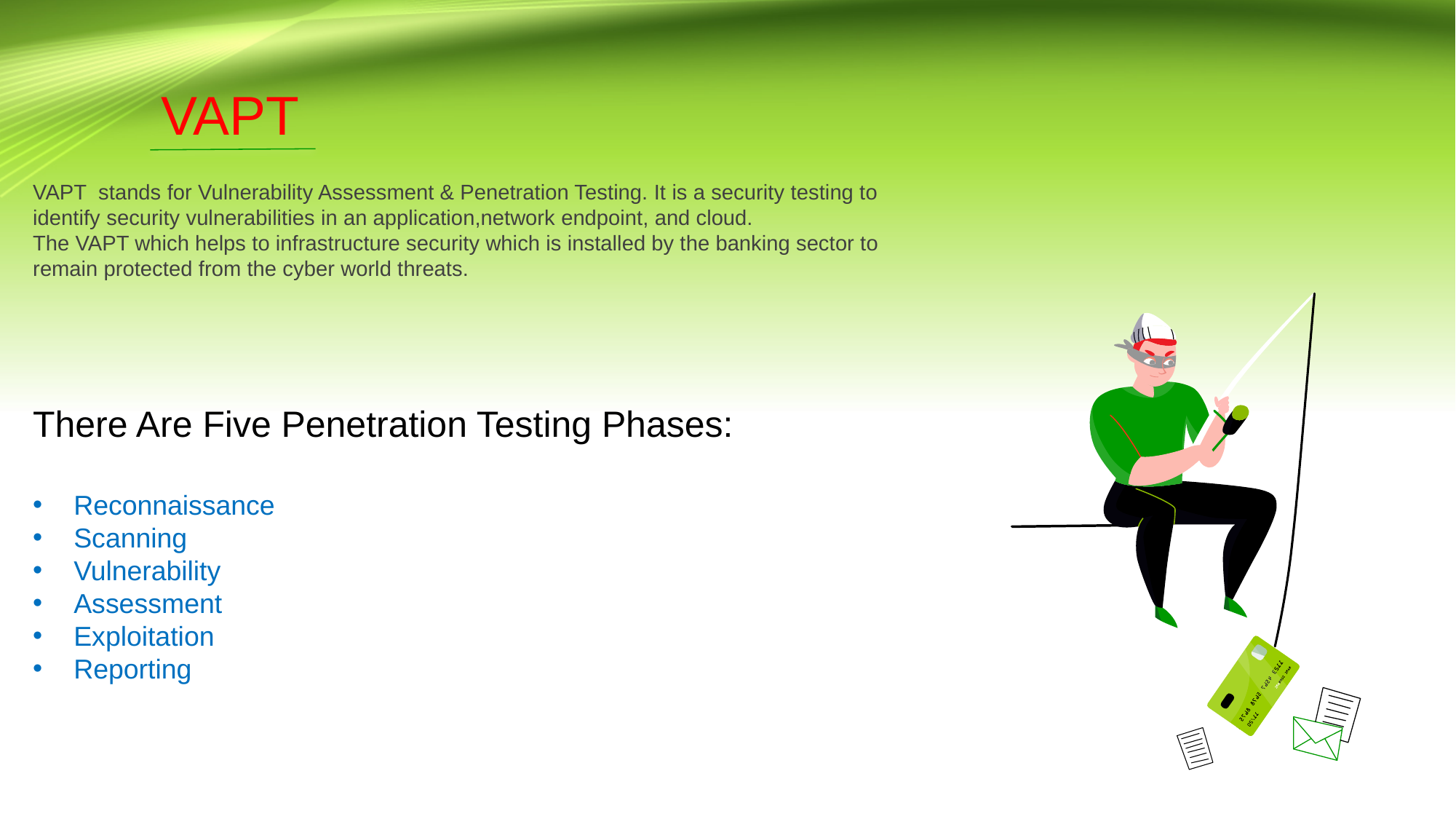

# VAPT
VAPT  stands for Vulnerability Assessment & Penetration Testing. It is a security testing to identify security vulnerabilities in an application,network endpoint, and cloud.
The VAPT which helps to infrastructure security which is installed by the banking sector to remain protected from the cyber world threats.

There Are Five Penetration Testing Phases:

Reconnaissance
Scanning
Vulnerability
Assessment
Exploitation
Reporting